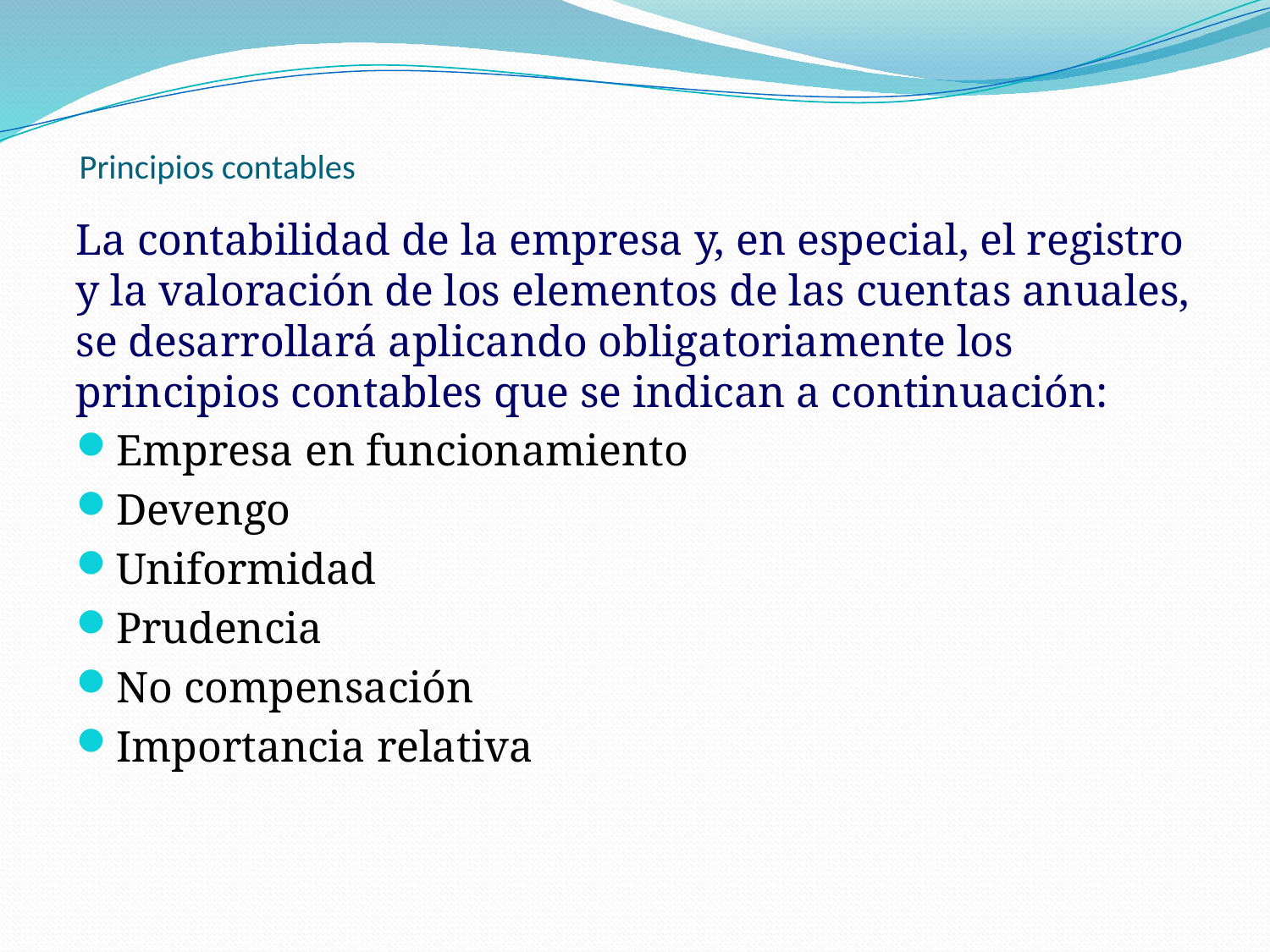

# Principios contables
La contabilidad de la empresa y, en especial, el registro y la valoración de los elementos de las cuentas anuales, se desarrollará aplicando obligatoriamente los principios contables que se indican a continuación:
Empresa en funcionamiento
Devengo
Uniformidad
Prudencia
No compensación
Importancia relativa